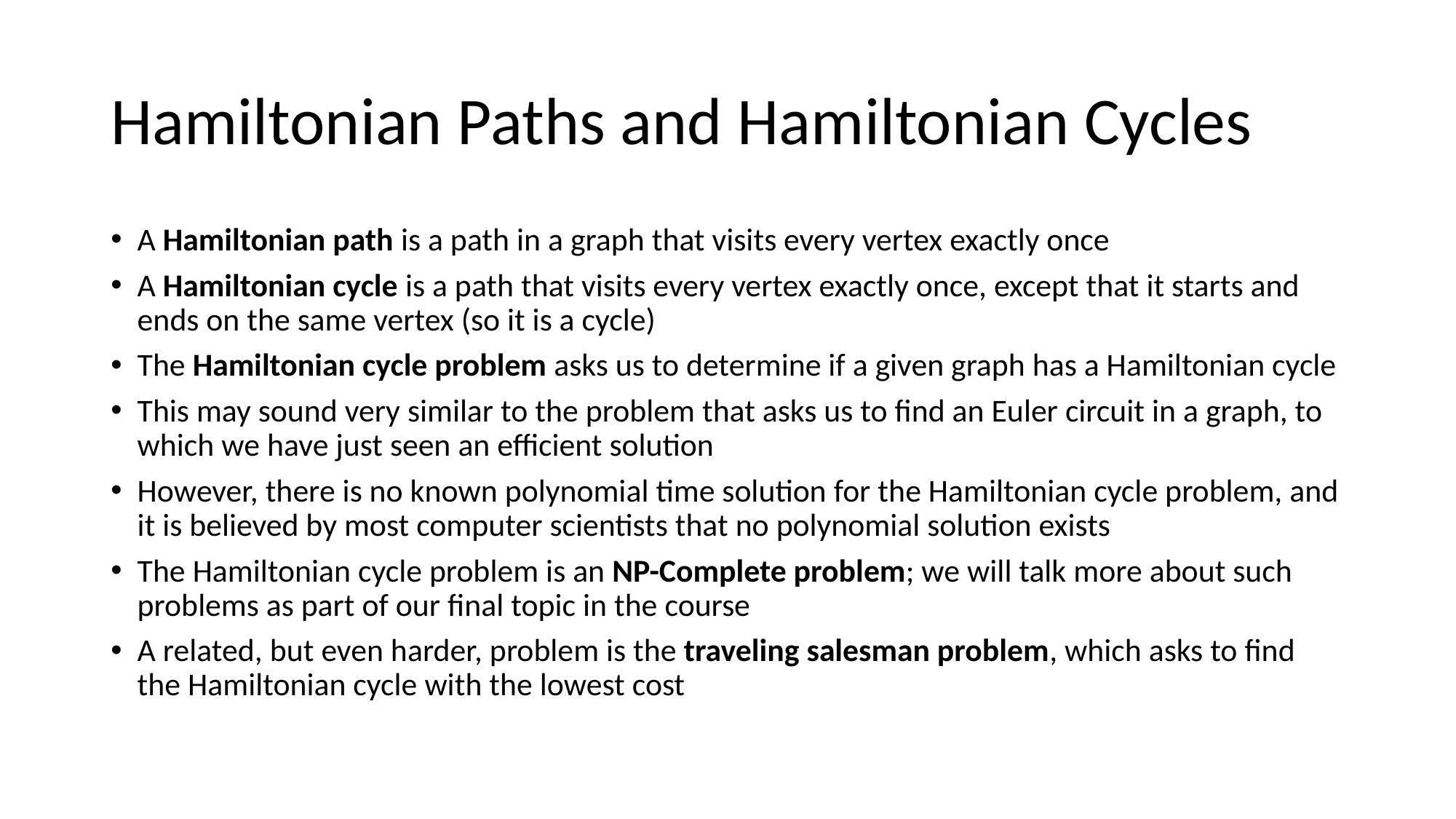

# Hamiltonian Paths and Hamiltonian Cycles
A Hamiltonian path is a path in a graph that visits every vertex exactly once
A Hamiltonian cycle is a path that visits every vertex exactly once, except that it starts and ends on the same vertex (so it is a cycle)
The Hamiltonian cycle problem asks us to determine if a given graph has a Hamiltonian cycle
This may sound very similar to the problem that asks us to find an Euler circuit in a graph, to which we have just seen an efficient solution
However, there is no known polynomial time solution for the Hamiltonian cycle problem, and it is believed by most computer scientists that no polynomial solution exists
The Hamiltonian cycle problem is an NP-Complete problem; we will talk more about such problems as part of our final topic in the course
A related, but even harder, problem is the traveling salesman problem, which asks to find the Hamiltonian cycle with the lowest cost